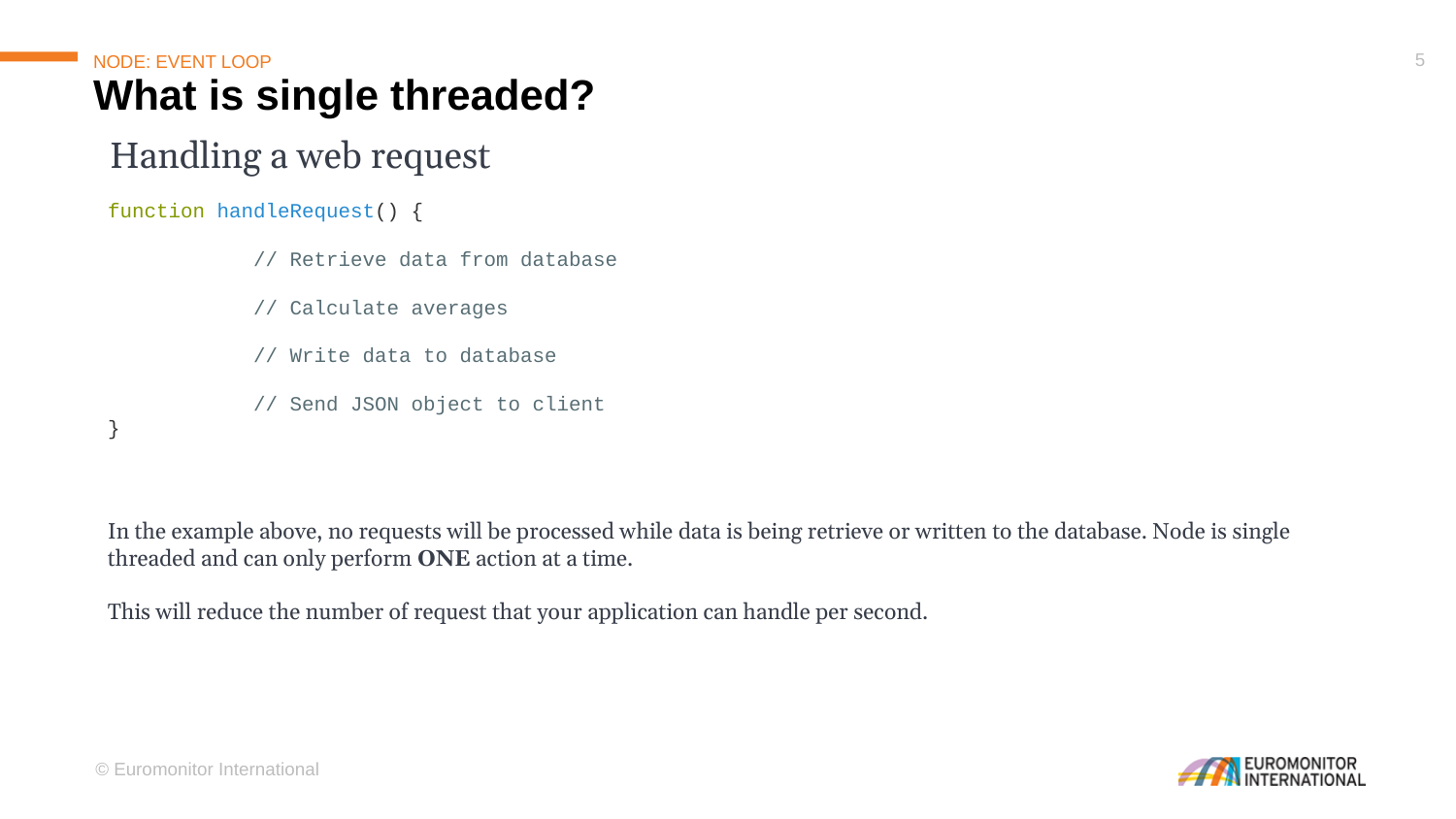

# Node: Event Loop
What is single threaded?

Handling a web request
function handleRequest() {

	// Retrieve data from database

	// Calculate averages

	// Write data to database

	// Send JSON object to client
}
In the example above, no requests will be processed while data is being retrieve or written to the database. Node is single threaded and can only perform ONE action at a time.

This will reduce the number of request that your application can handle per second.